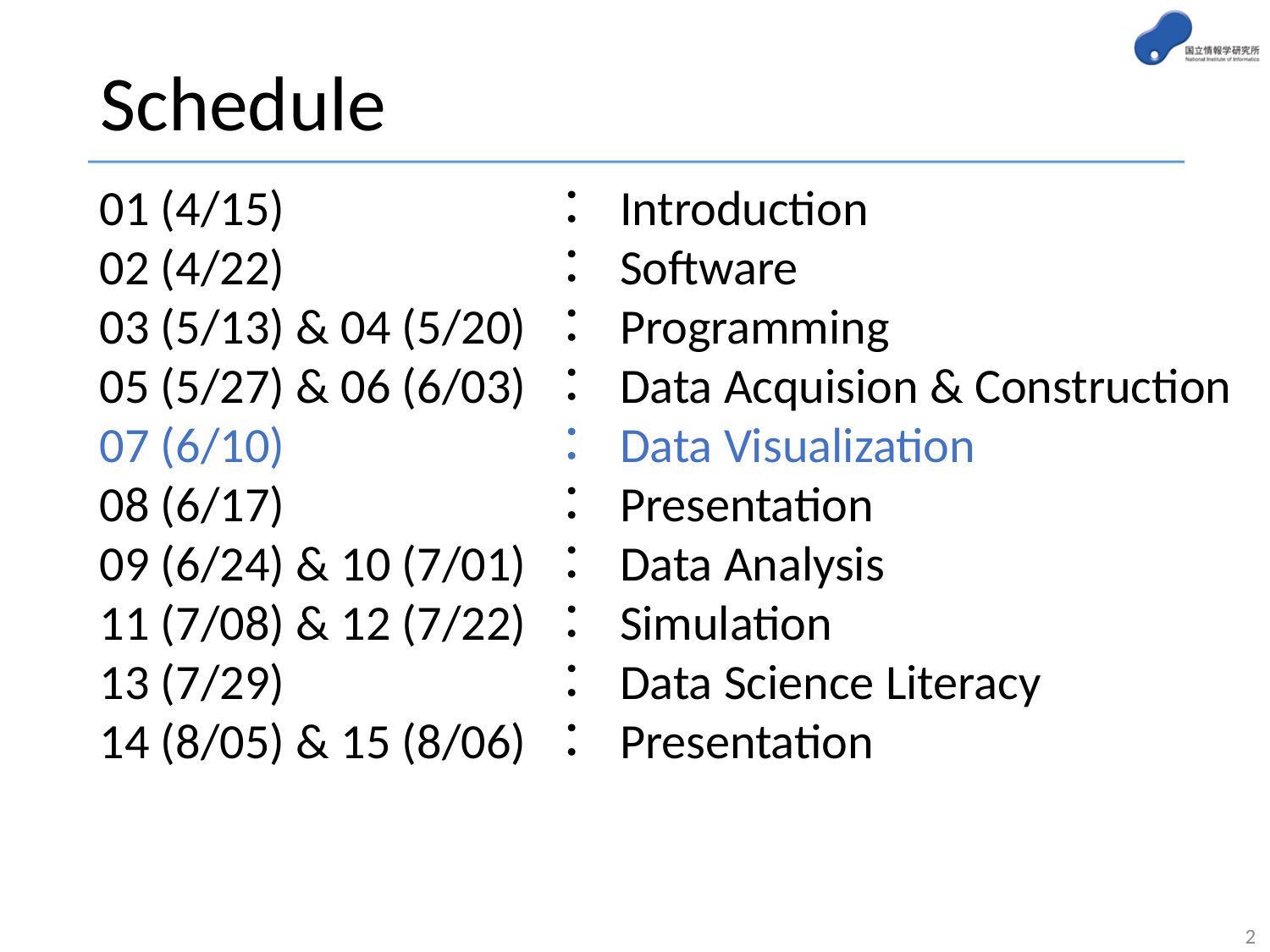

# Schedule
01 (4/15)	： Introduction
02 (4/22)	： Software
03 (5/13) & 04 (5/20) 	： Programming
05 (5/27) & 06 (6/03) 	： Data Acquision & Construction
07 (6/10)	： Data Visualization
08 (6/17)	： Presentation
09 (6/24) & 10 (7/01) 	： Data Analysis
11 (7/08) & 12 (7/22) 	： Simulation
13 (7/29)	： Data Science Literacy
14 (8/05) & 15 (8/06) 	： Presentation
2